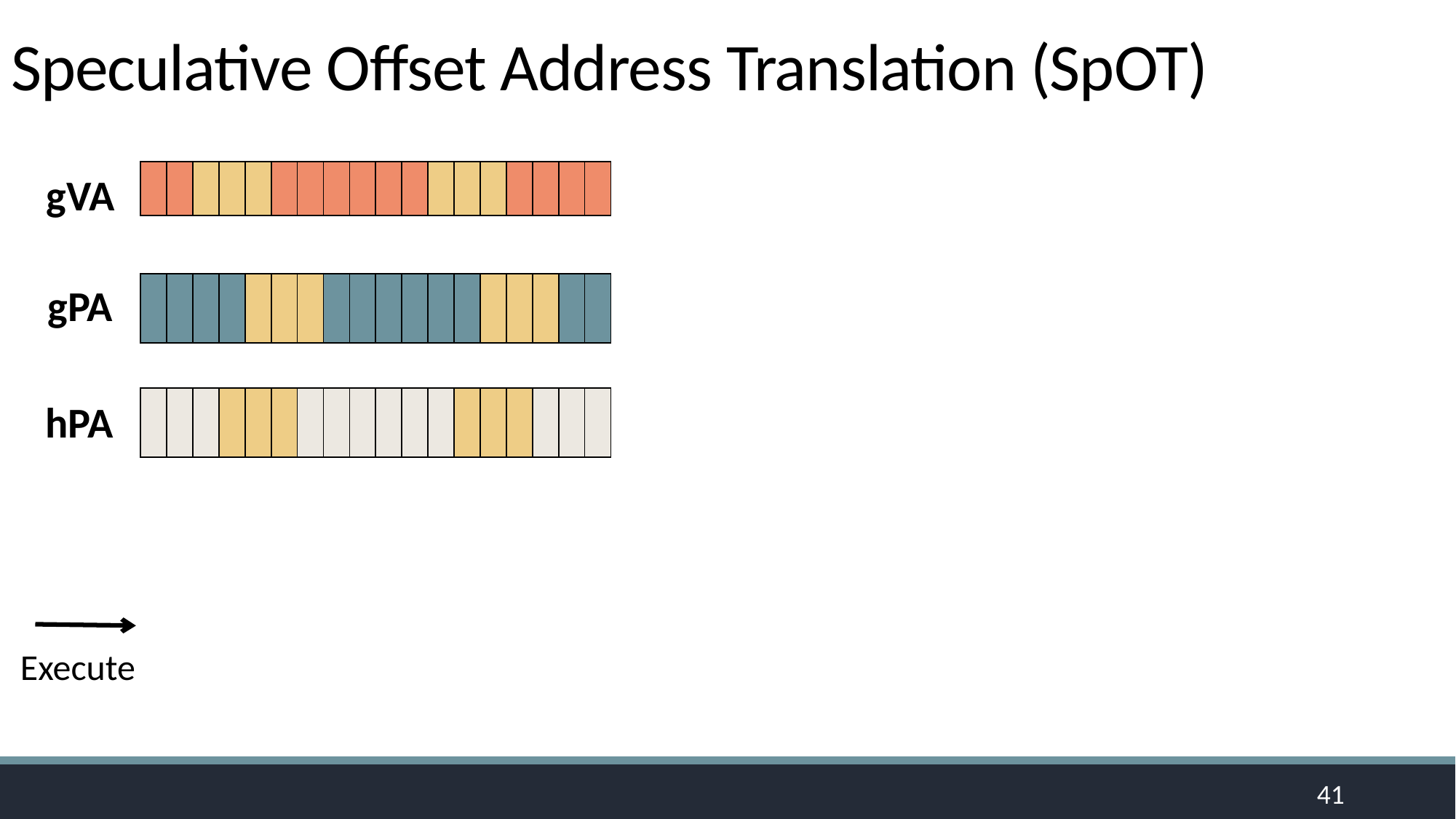

Speculative Offset Address Translation (SpOT)
|  |  |  |  |  |  |  |  |  |  |  |  |  |  |  |  |  |  |
| --- | --- | --- | --- | --- | --- | --- | --- | --- | --- | --- | --- | --- | --- | --- | --- | --- | --- |
gVA
|  |  |  |  |  |  |  |  |  |  |  |  |  |  |  |  |  |  |
| --- | --- | --- | --- | --- | --- | --- | --- | --- | --- | --- | --- | --- | --- | --- | --- | --- | --- |
|  |  |  |  |  |  |  |  |  |  |  |  |  |  |  |  |  |  |
| --- | --- | --- | --- | --- | --- | --- | --- | --- | --- | --- | --- | --- | --- | --- | --- | --- | --- |
gPA
|  |  |  |  |  |  |  |  |  |  |  |  |  |  |  |  |  |  |
| --- | --- | --- | --- | --- | --- | --- | --- | --- | --- | --- | --- | --- | --- | --- | --- | --- | --- |
hPA
Execute
41